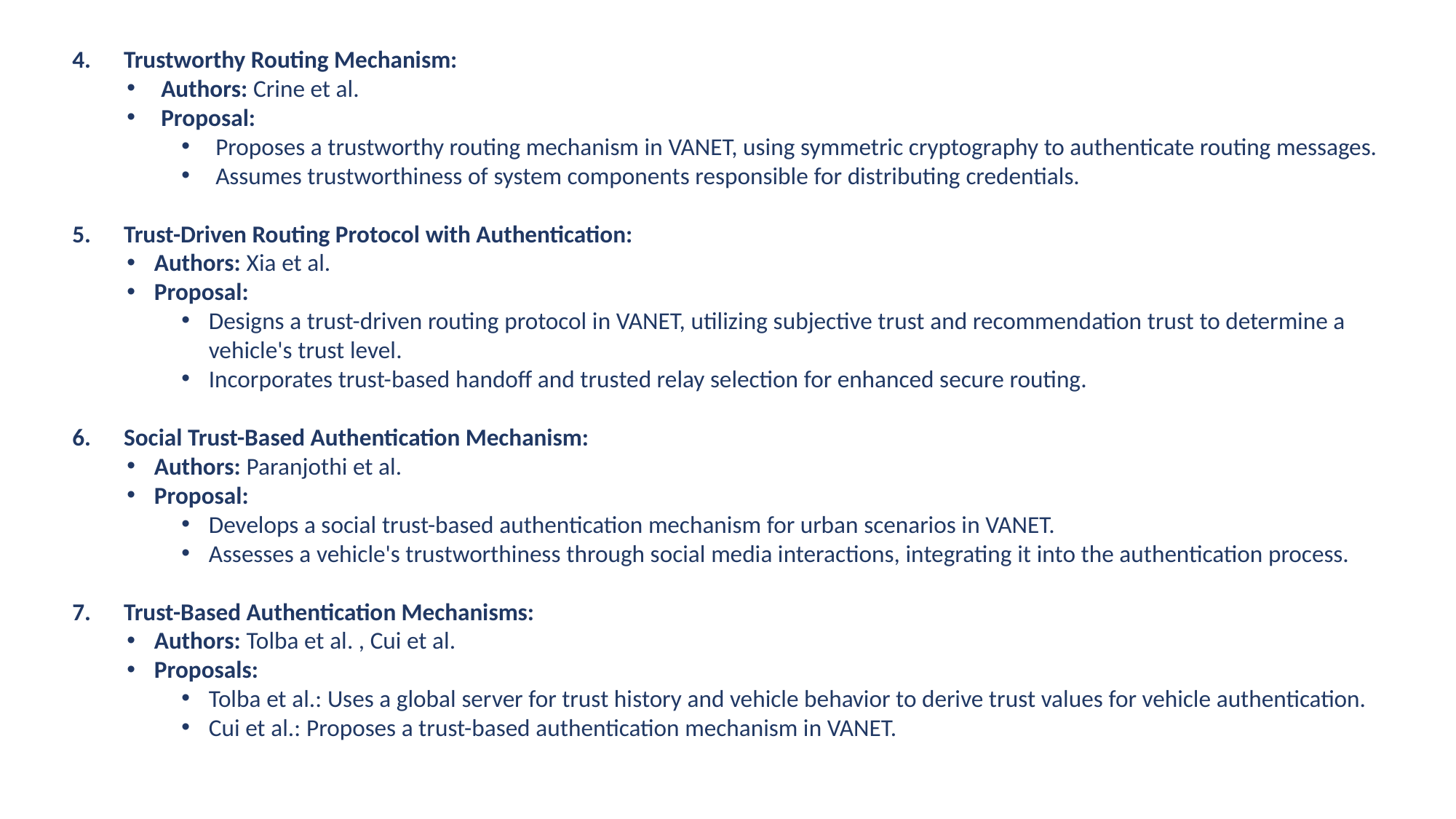

4.      Trustworthy Routing Mechanism:
Authors: Crine et al.
Proposal:
Proposes a trustworthy routing mechanism in VANET, using symmetric cryptography to authenticate routing messages.
Assumes trustworthiness of system components responsible for distributing credentials.

5.      Trust-Driven Routing Protocol with Authentication:
Authors: Xia et al.
Proposal:
Designs a trust-driven routing protocol in VANET, utilizing subjective trust and recommendation trust to determine a vehicle's trust level.
Incorporates trust-based handoff and trusted relay selection for enhanced secure routing.

6.      Social Trust-Based Authentication Mechanism:
Authors: Paranjothi et al.
Proposal:
Develops a social trust-based authentication mechanism for urban scenarios in VANET.
Assesses a vehicle's trustworthiness through social media interactions, integrating it into the authentication process.

7.      Trust-Based Authentication Mechanisms:
Authors: Tolba et al. , Cui et al.
Proposals:
Tolba et al.: Uses a global server for trust history and vehicle behavior to derive trust values for vehicle authentication.
Cui et al.: Proposes a trust-based authentication mechanism in VANET.